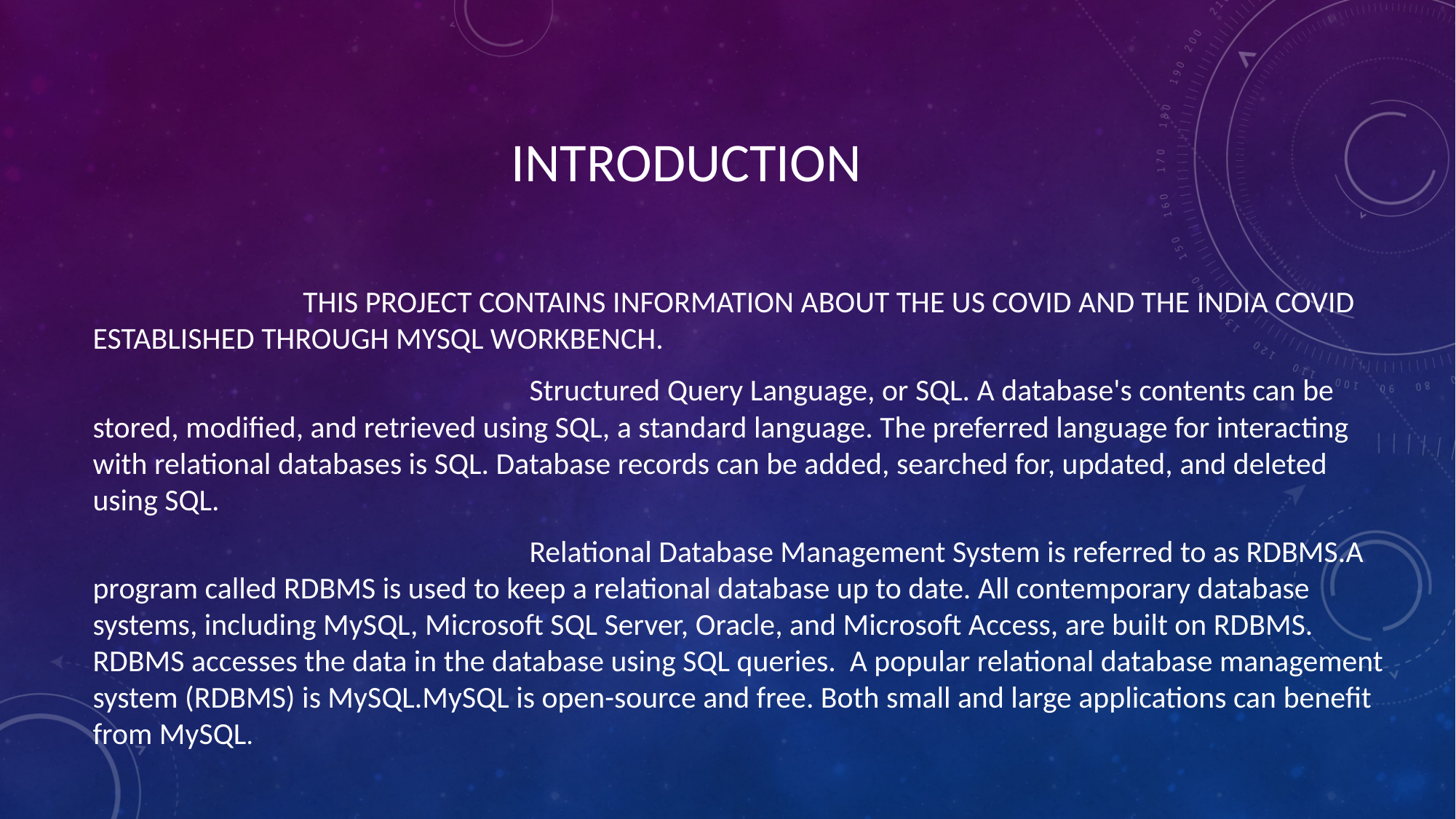

# Introduction
                                  THIS PROJECT CONTAINS INFORMATION ABOUT THE US COVID AND THE INDIA COVID ESTABLISHED THROUGH MYSQL WORKBENCH.
				Structured Query Language, or SQL. A database's contents can be stored, modified, and retrieved using SQL, a standard language. The preferred language for interacting with relational databases is SQL. Database records can be added, searched for, updated, and deleted using SQL.
				Relational Database Management System is referred to as RDBMS.A program called RDBMS is used to keep a relational database up to date. All contemporary database systems, including MySQL, Microsoft SQL Server, Oracle, and Microsoft Access, are built on RDBMS. RDBMS accesses the data in the database using SQL queries.  A popular relational database management system (RDBMS) is MySQL.MySQL is open-source and free. Both small and large applications can benefit from MySQL.